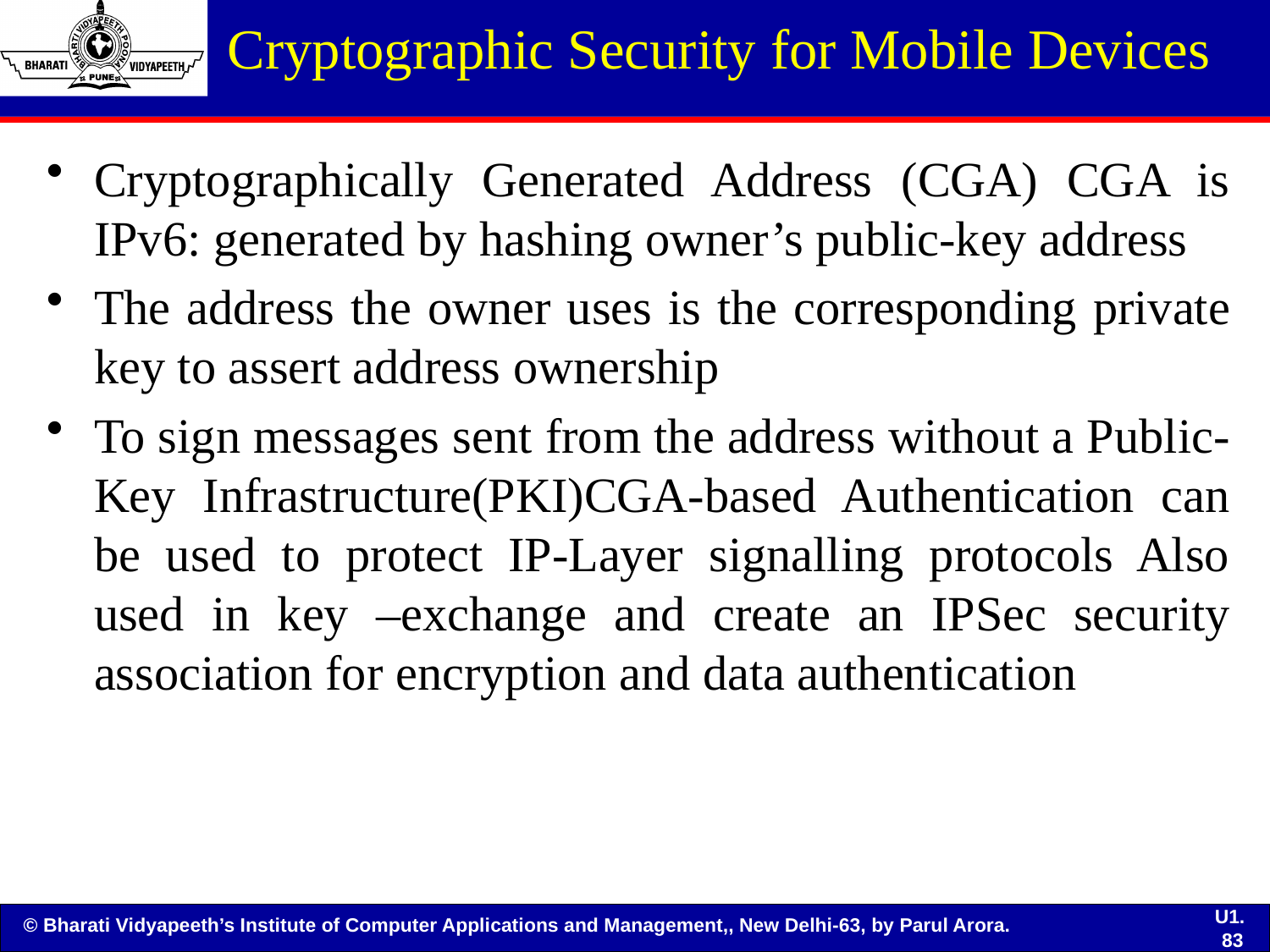

# Cryptographic Security for Mobile Devices
Cryptographically Generated Address (CGA) CGA is IPv6: generated by hashing owner’s public-key address
The address the owner uses is the corresponding private key to assert address ownership
To sign messages sent from the address without a Public-Key Infrastructure(PKI)CGA-based Authentication can be used to protect IP-Layer signalling protocols Also used in key –exchange and create an IPSec security association for encryption and data authentication